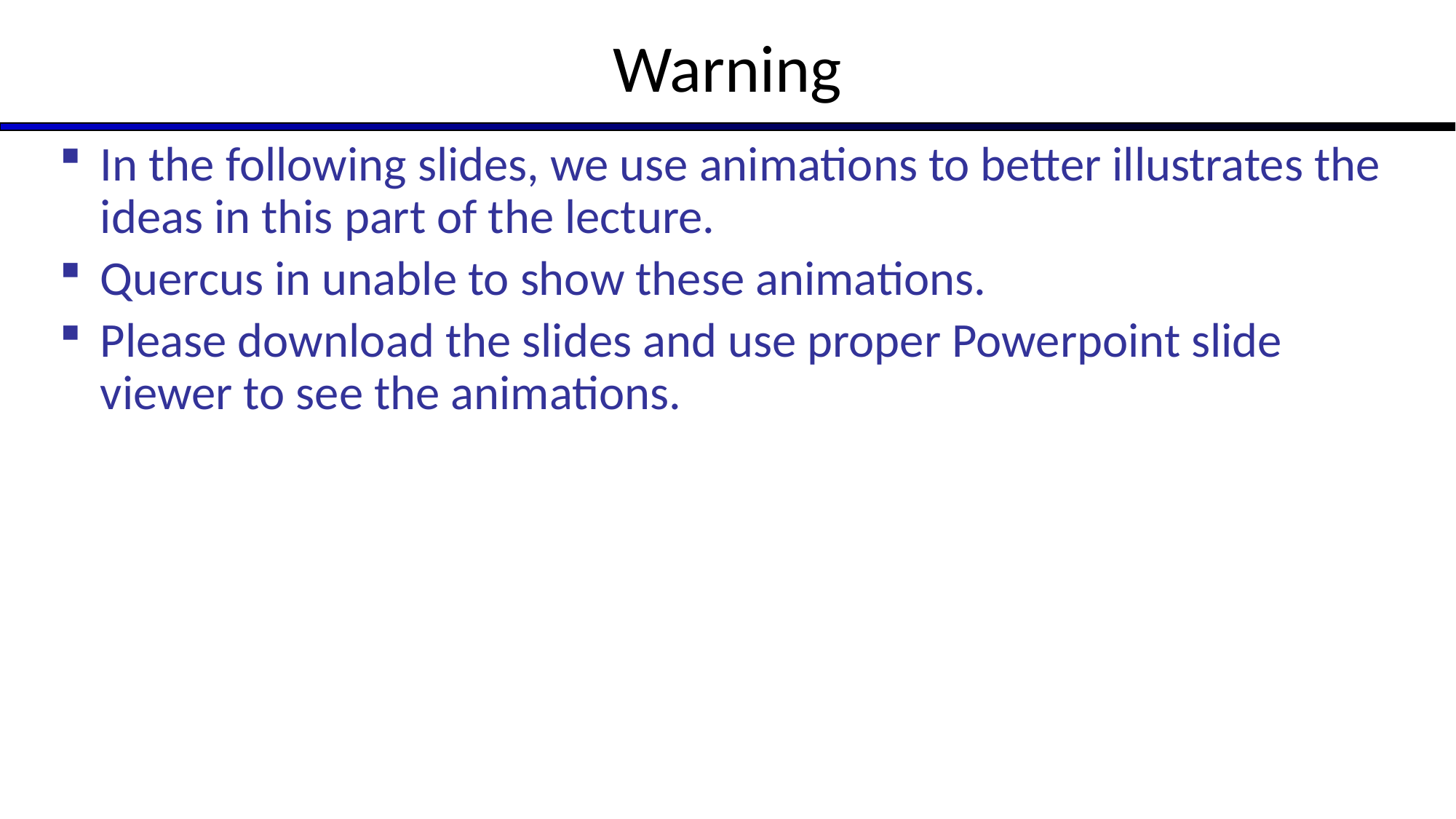

# Warning
In the following slides, we use animations to better illustrates the ideas in this part of the lecture.
Quercus in unable to show these animations.
Please download the slides and use proper Powerpoint slide viewer to see the animations.